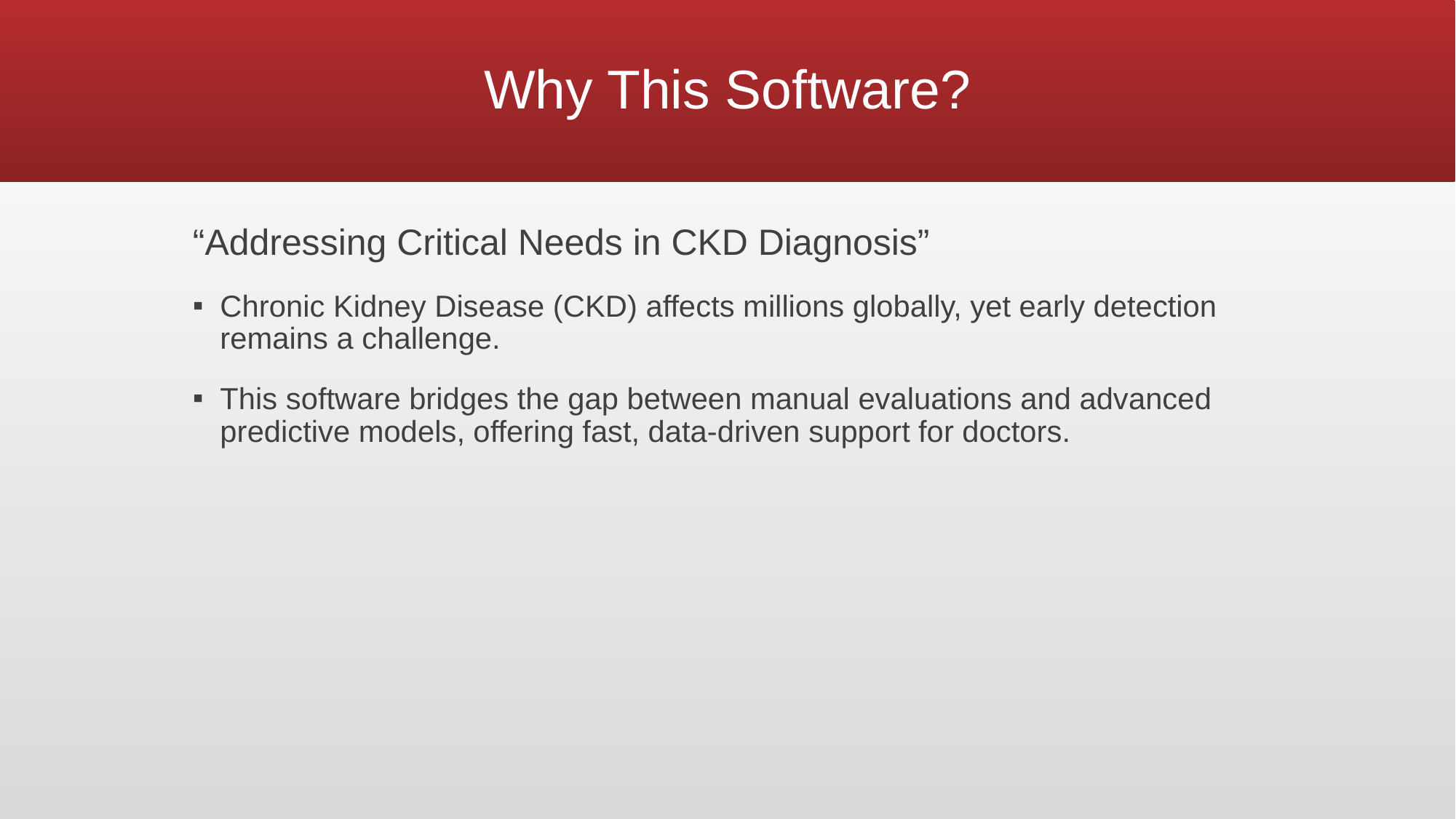

# Why This Software?
“Addressing Critical Needs in CKD Diagnosis”
Chronic Kidney Disease (CKD) affects millions globally, yet early detection remains a challenge.
This software bridges the gap between manual evaluations and advanced predictive models, offering fast, data-driven support for doctors.